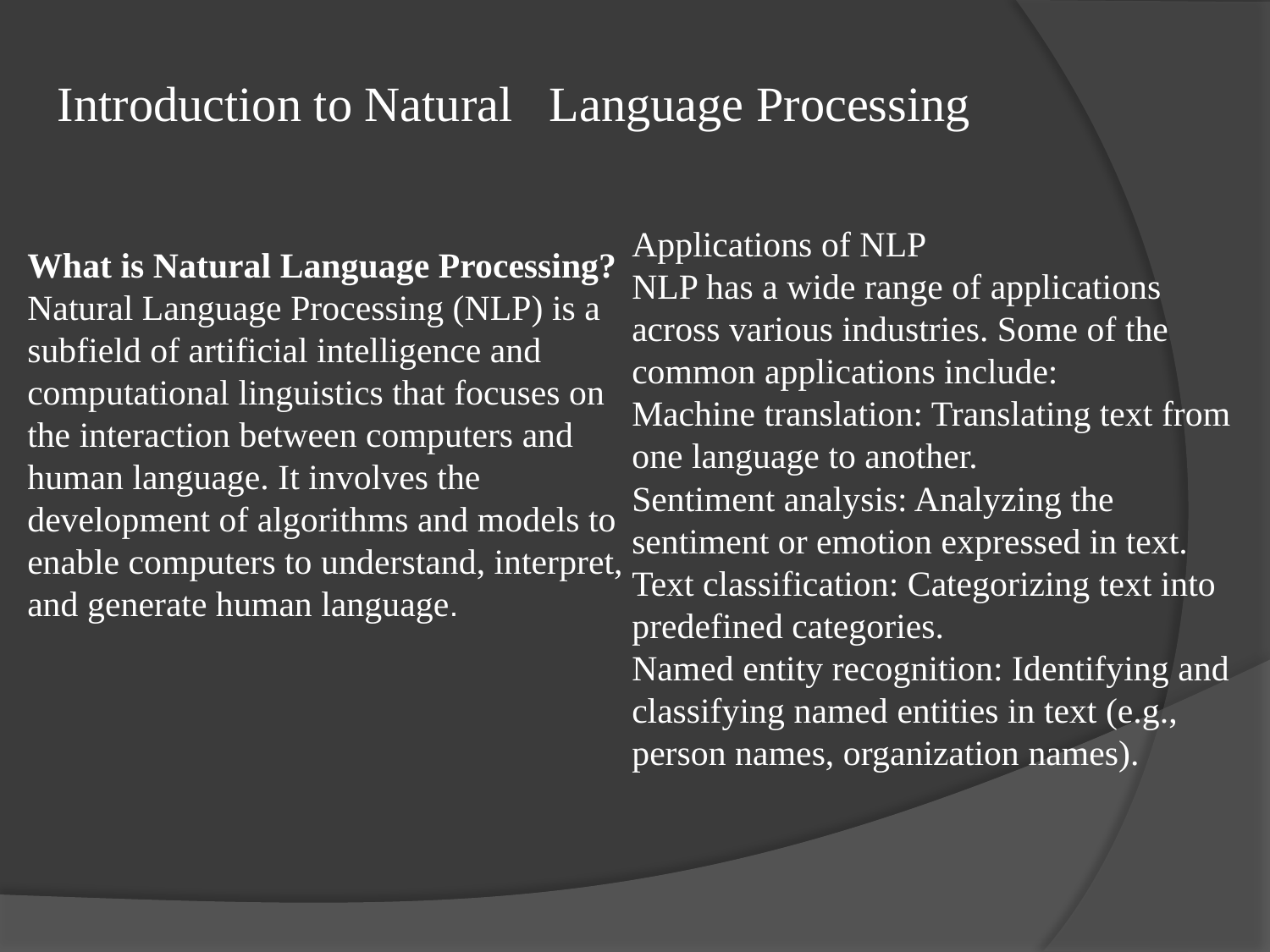

Introduction to Natural   Language Processing
Applications of NLP
NLP has a wide range of applications across various industries. Some of the common applications include:
Machine translation: Translating text from one language to another.
Sentiment analysis: Analyzing the sentiment or emotion expressed in text.
Text classification: Categorizing text into predefined categories.
Named entity recognition: Identifying and classifying named entities in text (e.g., person names, organization names).
What is Natural Language Processing?
Natural Language Processing (NLP) is a subfield of artificial intelligence and computational linguistics that focuses on the interaction between computers and human language. It involves the development of algorithms and models to enable computers to understand, interpret, and generate human language.